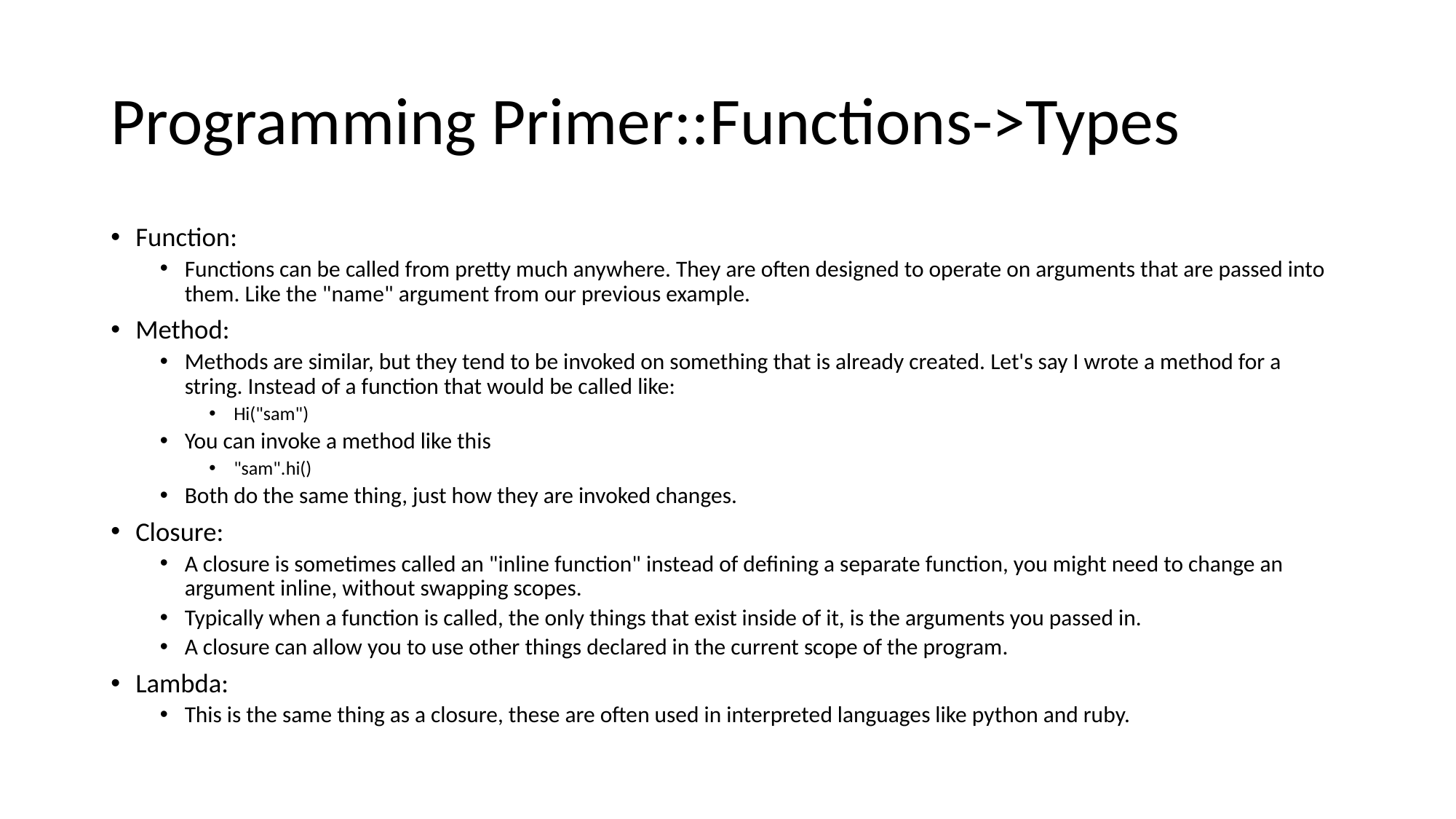

# Programming Primer::Functions->Types
Function:
Functions can be called from pretty much anywhere. They are often designed to operate on arguments that are passed into them. Like the "name" argument from our previous example.
Method:
Methods are similar, but they tend to be invoked on something that is already created. Let's say I wrote a method for a string. Instead of a function that would be called like:
Hi("sam")
You can invoke a method like this
"sam".hi()
Both do the same thing, just how they are invoked changes.
Closure:
A closure is sometimes called an "inline function" instead of defining a separate function, you might need to change an argument inline, without swapping scopes.
Typically when a function is called, the only things that exist inside of it, is the arguments you passed in.
A closure can allow you to use other things declared in the current scope of the program.
Lambda:
This is the same thing as a closure, these are often used in interpreted languages like python and ruby.